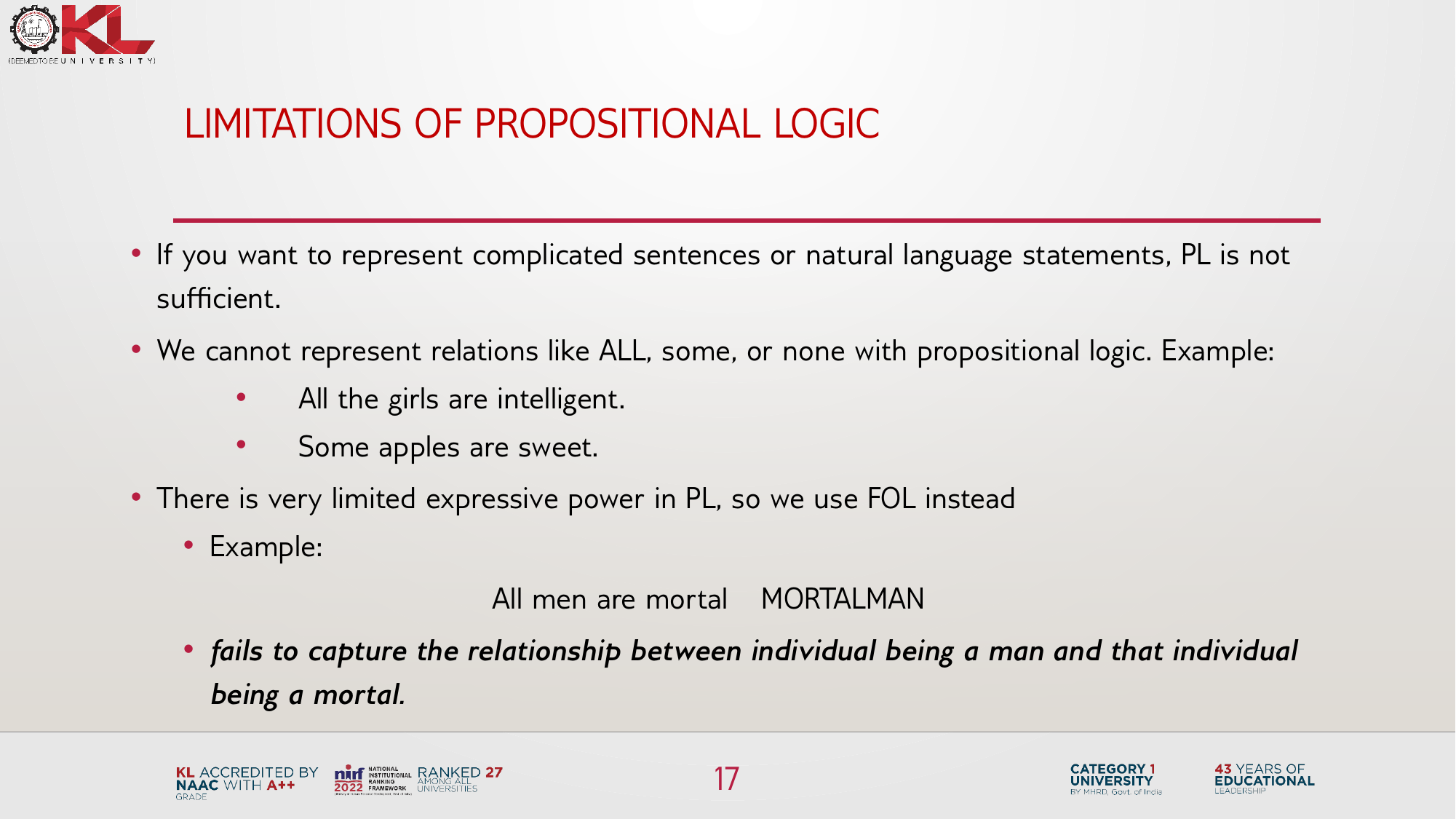

# Limitations of Propositional Logic
If you want to represent complicated sentences or natural language statements, PL is not sufficient.
We cannot represent relations like ALL, some, or none with propositional logic. Example:
    All the girls are intelligent.
    Some apples are sweet.
There is very limited expressive power in PL, so we use FOL instead
Example:
                                  All men are mortal		MORTALMAN
fails to capture the relationship between individual being a man and that individual being a mortal.
17